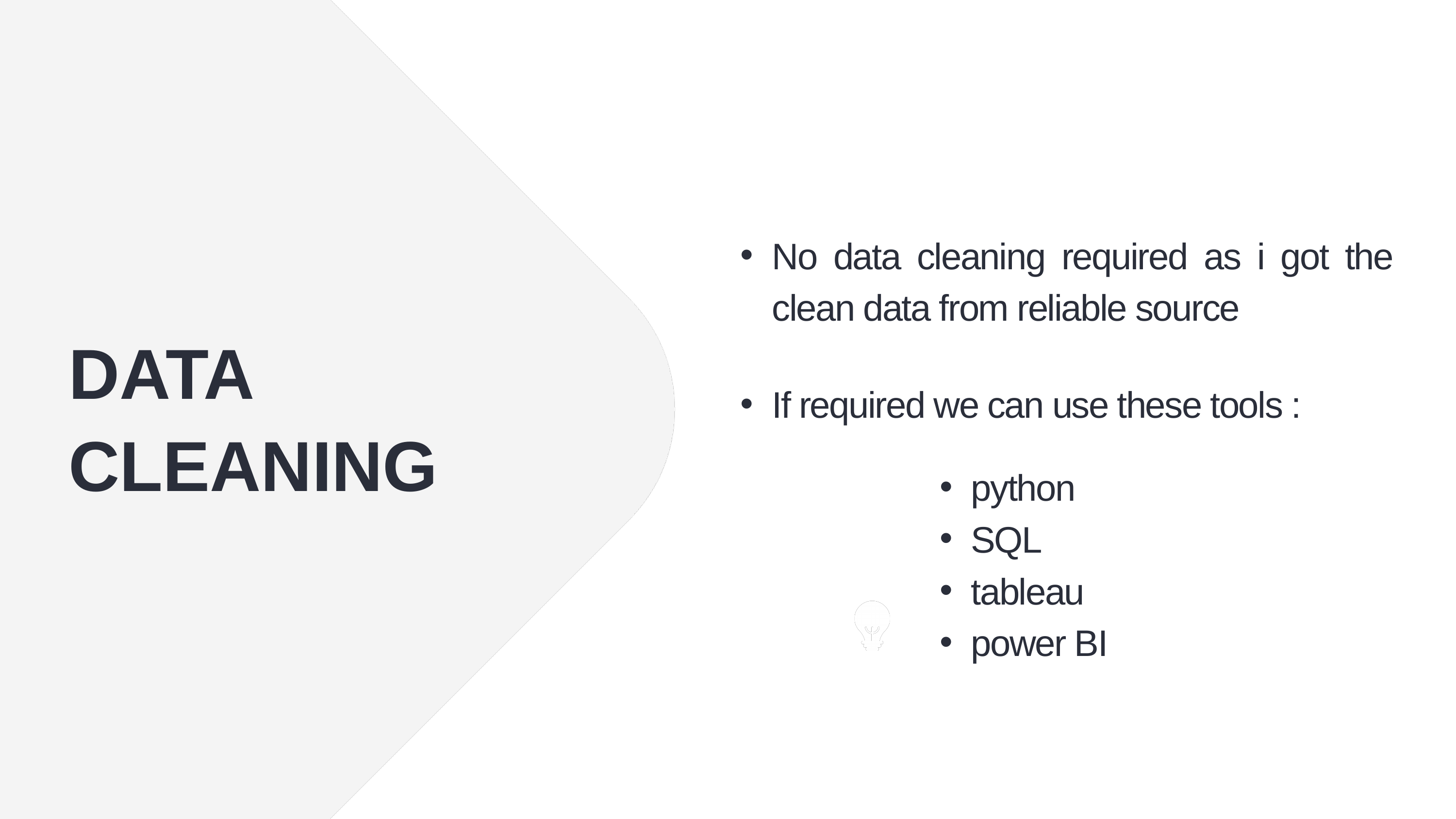

No data cleaning required as i got the clean data from reliable source
DATA CLEANING

If required we can use these tools :
python
SQL
tableau
power BI